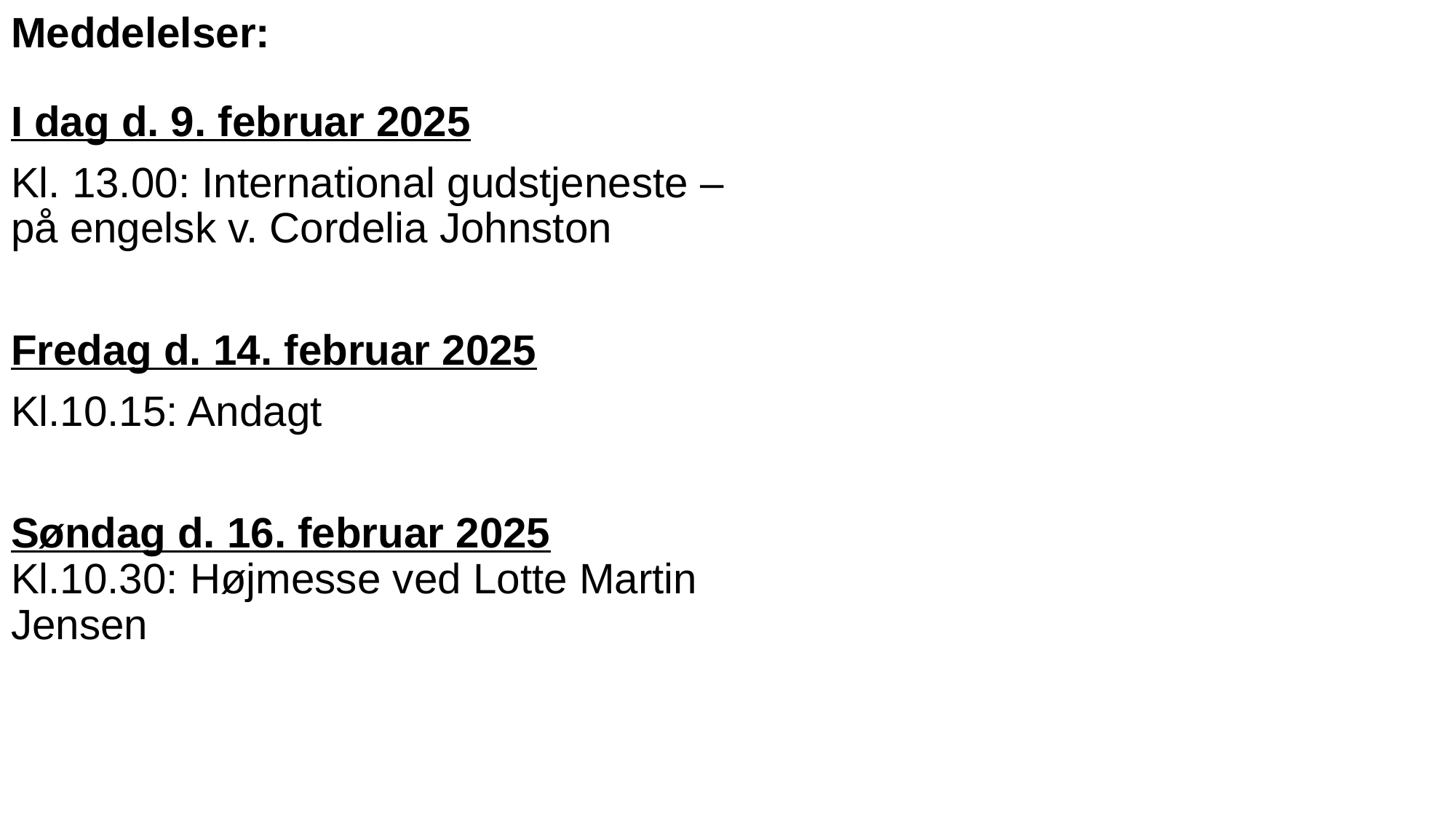

# Meddelelser:

I dag d. 9. februar 2025
Kl. 13.00: International gudstjeneste – på engelsk v. Cordelia Johnston

Fredag d. 14. februar 2025
Kl.10.15: Andagt

Søndag d. 16. februar 2025
Kl.10.30: Højmesse ved Lotte Martin Jensen